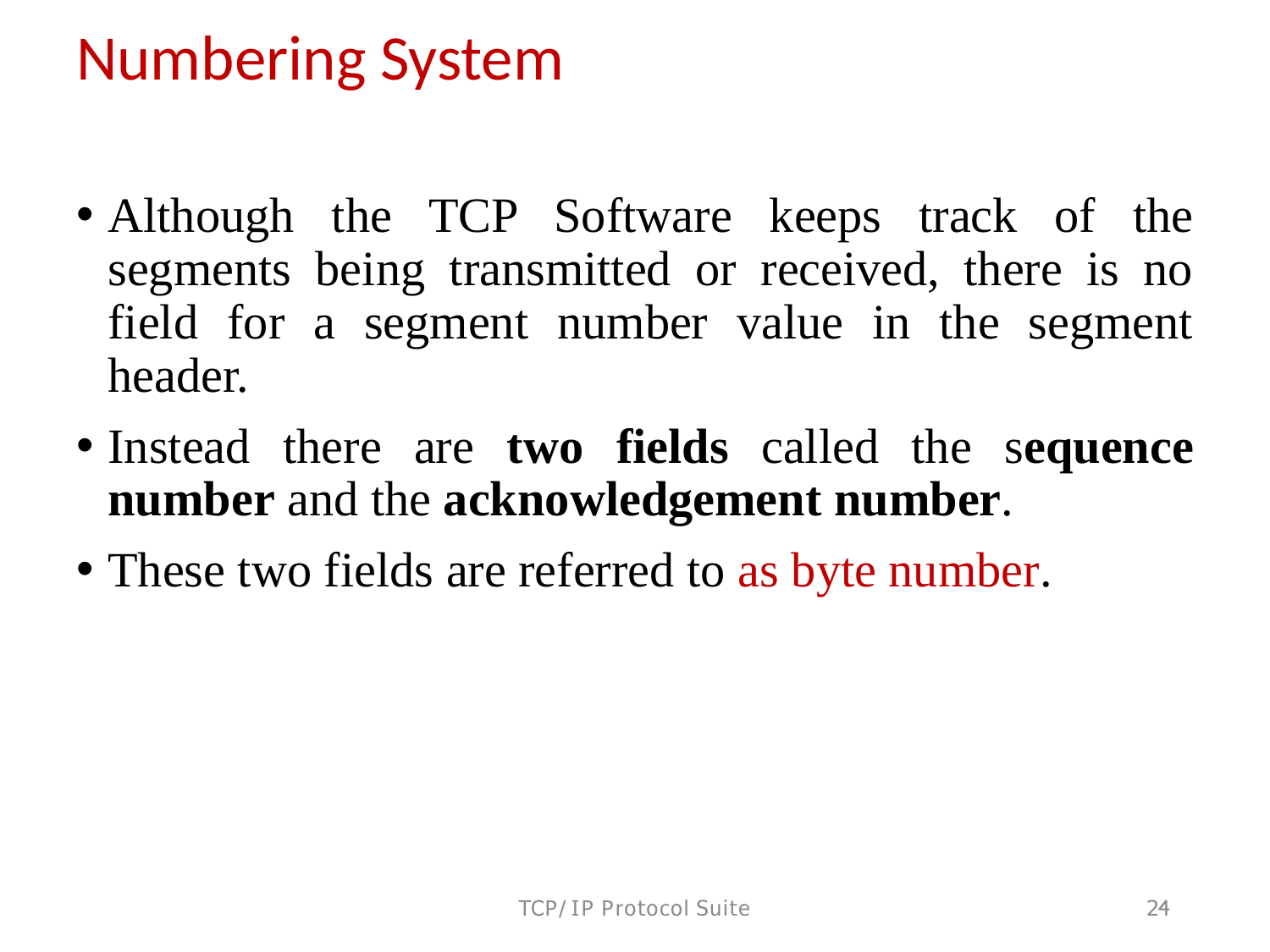

# Numbering System
Although the TCP Software keeps track of the segments being transmitted or received, there is no field for a segment number value in the segment header.
Instead there are two fields called the sequence number and the acknowledgement number.
These two fields are referred to as byte number.
TCP/IP Protocol Suite
24